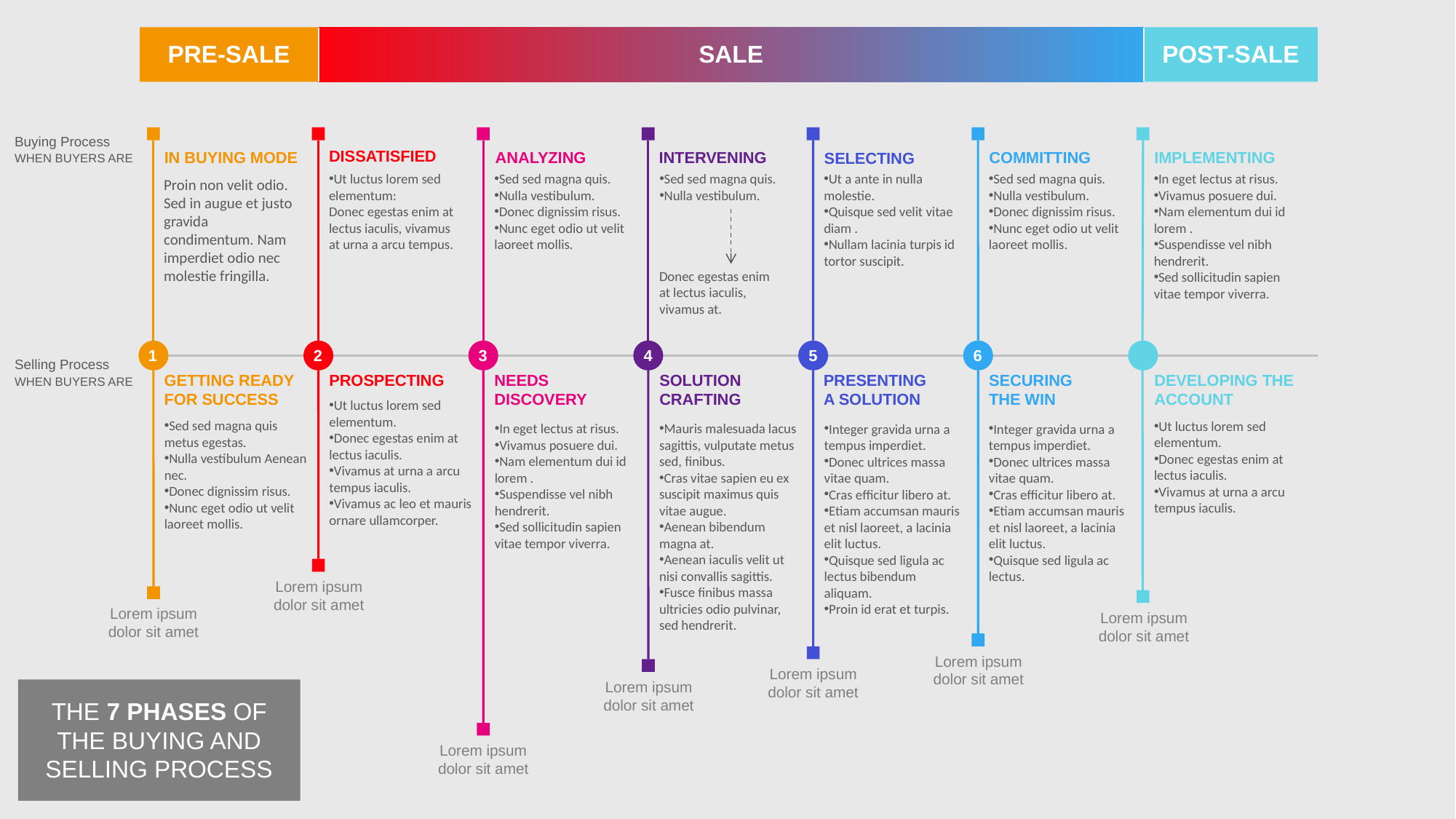

PRE-SALE
SALE
POST-SALE
Buying Process

DISSATISFIED
IN BUYING MODE
INTERVENING
COMMITTING
IMPLEMENTING
ANALYZING
SELECTING
WHEN BUYERS ARE
Ut luctus lorem sed elementum:
Donec egestas enim at lectus iaculis, vivamus at urna a arcu tempus.
Sed sed magna quis.
Nulla vestibulum.
Donec dignissim risus.
Nunc eget odio ut velit laoreet mollis.
Sed sed magna quis.
Nulla vestibulum.
Ut a ante in nulla molestie.
Quisque sed velit vitae diam .
Nullam lacinia turpis id tortor suscipit.
Sed sed magna quis.
Nulla vestibulum.
Donec dignissim risus.
Nunc eget odio ut velit laoreet mollis.
In eget lectus at risus.
Vivamus posuere dui.
Nam elementum dui id lorem .
Suspendisse vel nibh hendrerit.
Sed sollicitudin sapien vitae tempor viverra.
Proin non velit odio. Sed in augue et justo gravida condimentum. Nam imperdiet odio nec molestie fringilla.
Donec egestas enim at lectus iaculis, vivamus at.
1
2
3
4
5
6
7

Selling Process
GETTING READY FOR SUCCESS
PROSPECTING
NEEDS
DISCOVERY
SOLUTION
CRAFTING
PRESENTING
A SOLUTION
SECURING
THE WIN
DEVELOPING THE
ACCOUNT
WHEN BUYERS ARE
Ut luctus lorem sed elementum.
Donec egestas enim at lectus iaculis.
Vivamus at urna a arcu tempus iaculis.
Vivamus ac leo et mauris ornare ullamcorper.
Sed sed magna quis metus egestas.
Nulla vestibulum Aenean nec.
Donec dignissim risus.
Nunc eget odio ut velit laoreet mollis.
Ut luctus lorem sed elementum.
Donec egestas enim at lectus iaculis.
Vivamus at urna a arcu tempus iaculis.
In eget lectus at risus.
Vivamus posuere dui.
Nam elementum dui id lorem .
Suspendisse vel nibh hendrerit.
Sed sollicitudin sapien vitae tempor viverra.
Mauris malesuada lacus sagittis, vulputate metus sed, finibus.
Cras vitae sapien eu ex suscipit maximus quis vitae augue.
Aenean bibendum magna at.
Aenean iaculis velit ut nisi convallis sagittis.
Fusce finibus massa ultricies odio pulvinar, sed hendrerit.
Integer gravida urna a tempus imperdiet.
Donec ultrices massa vitae quam.
Cras efficitur libero at.
Etiam accumsan mauris et nisl laoreet, a lacinia elit luctus.
Quisque sed ligula ac lectus bibendum aliquam.
Proin id erat et turpis.
Integer gravida urna a tempus imperdiet.
Donec ultrices massa vitae quam.
Cras efficitur libero at.
Etiam accumsan mauris et nisl laoreet, a lacinia elit luctus.
Quisque sed ligula ac lectus.
Lorem ipsum dolor sit amet

Lorem ipsum dolor sit amet
Lorem ipsum dolor sit amet
Lorem ipsum dolor sit amet
Lorem ipsum dolor sit amet
Lorem ipsum dolor sit amet

THE 7 PHASES OF THE BUYING AND SELLING PROCESS
Lorem ipsum dolor sit amet